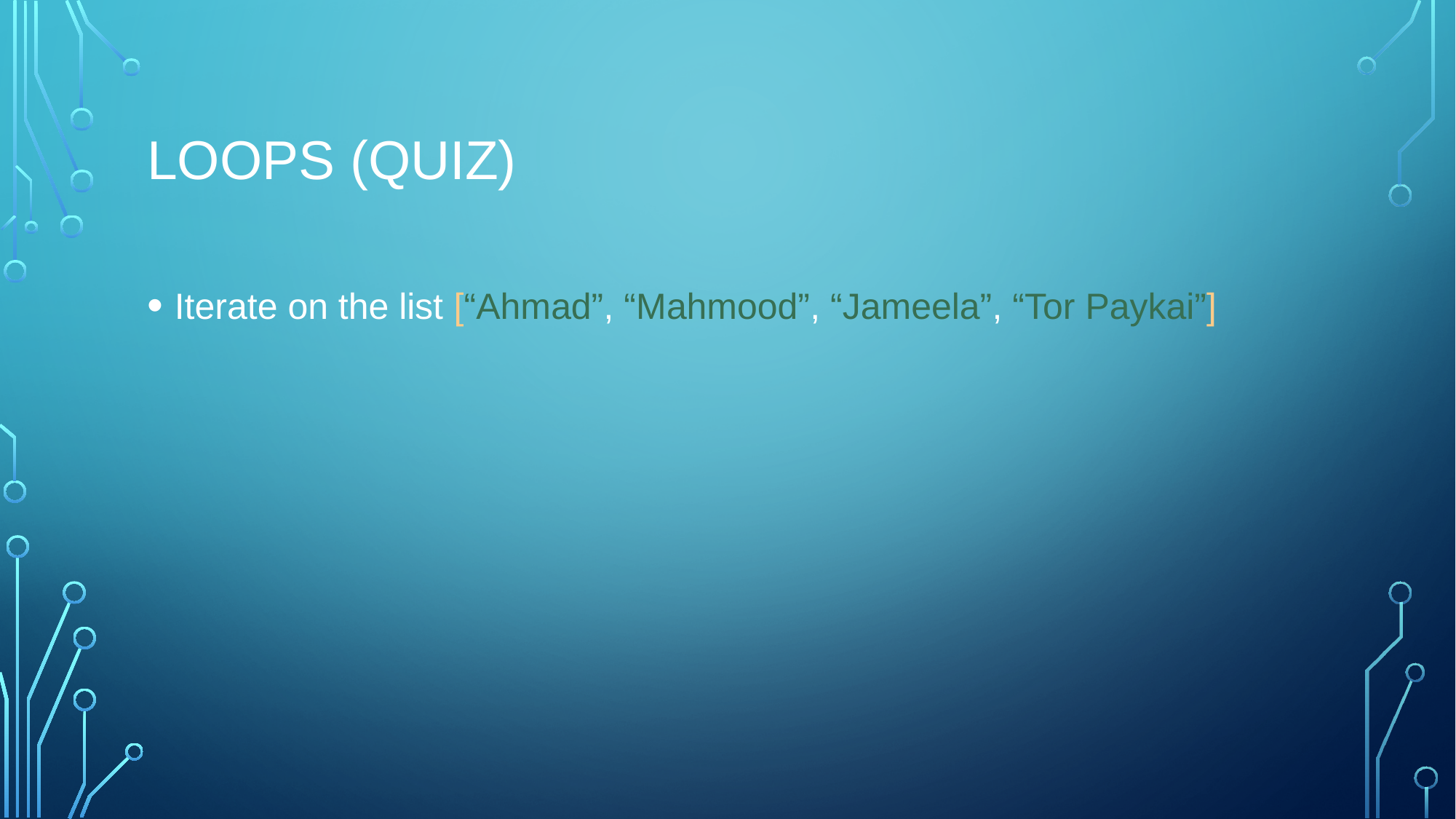

# LOOPS (QUIz)
Iterate on the list [“Ahmad”, “Mahmood”, “Jameela”, “Tor Paykai”]